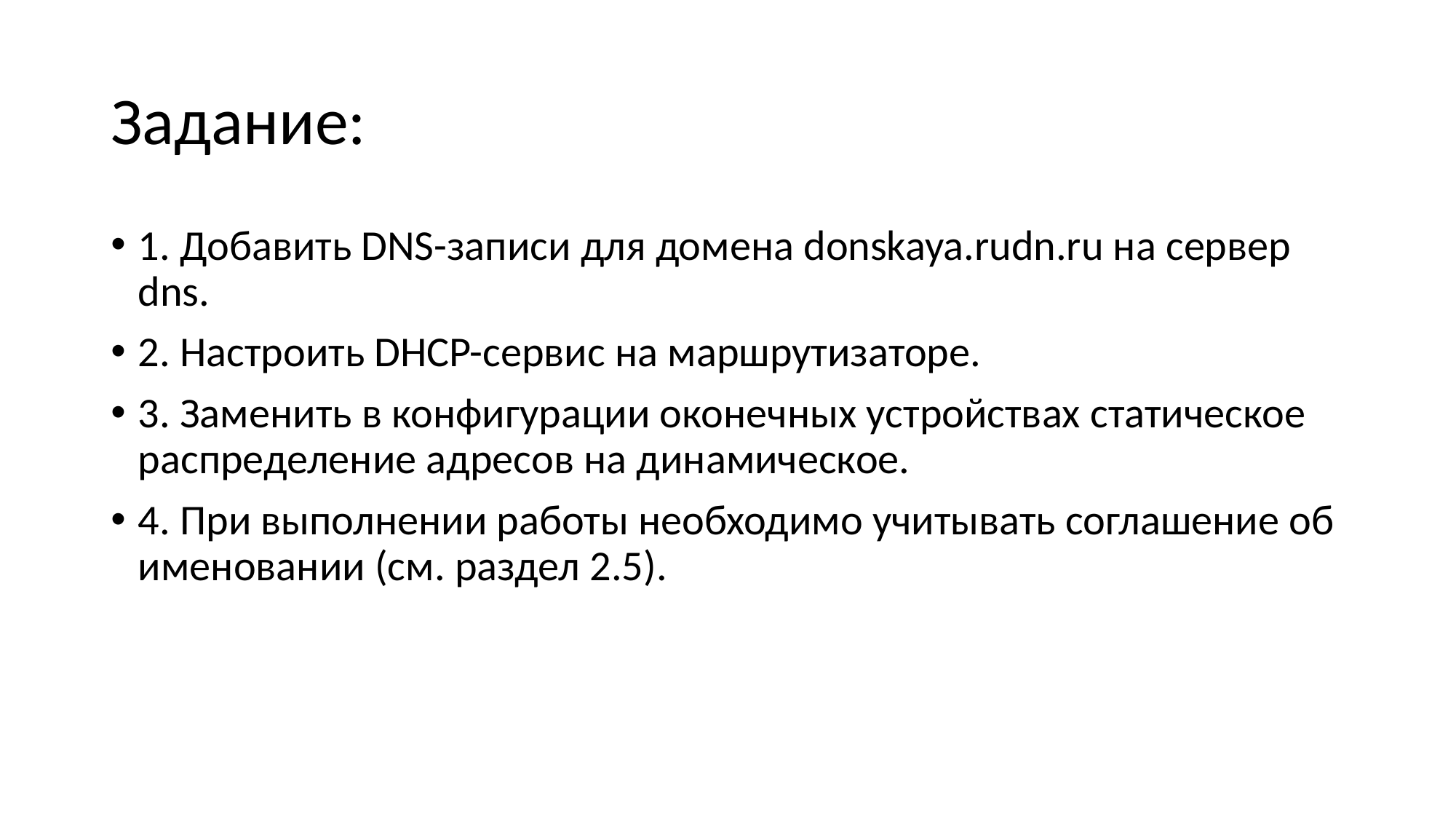

# Задание:
1. Добавить DNS-записи для домена donskaya.rudn.ru на сервер dns.
2. Настроить DHCP-сервис на маршрутизаторе.
3. Заменить в конфигурации оконечных устройствах статическое распределение адресов на динамическое.
4. При выполнении работы необходимо учитывать соглашение об именовании (см. раздел 2.5).